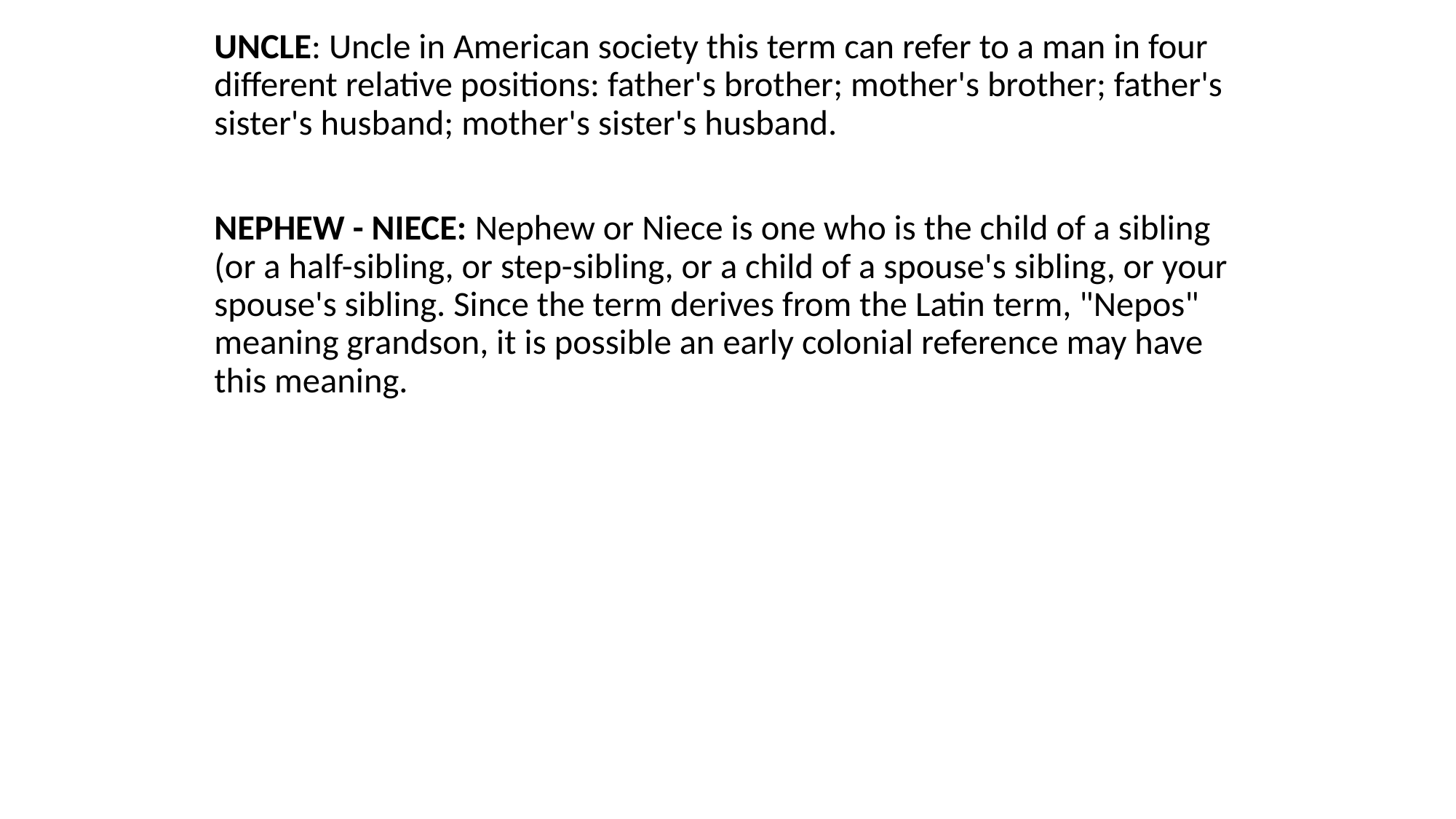

UNCLE: Uncle in American society this term can refer to a man in four different relative positions: father's brother; mother's brother; father's sister's husband; mother's sister's husband.

NEPHEW - NIECE: Nephew or Niece is one who is the child of a sibling (or a half-sibling, or step-sibling, or a child of a spouse's sibling, or your spouse's sibling. Since the term derives from the Latin term, "Nepos" meaning grandson, it is possible an early colonial reference may have this meaning.